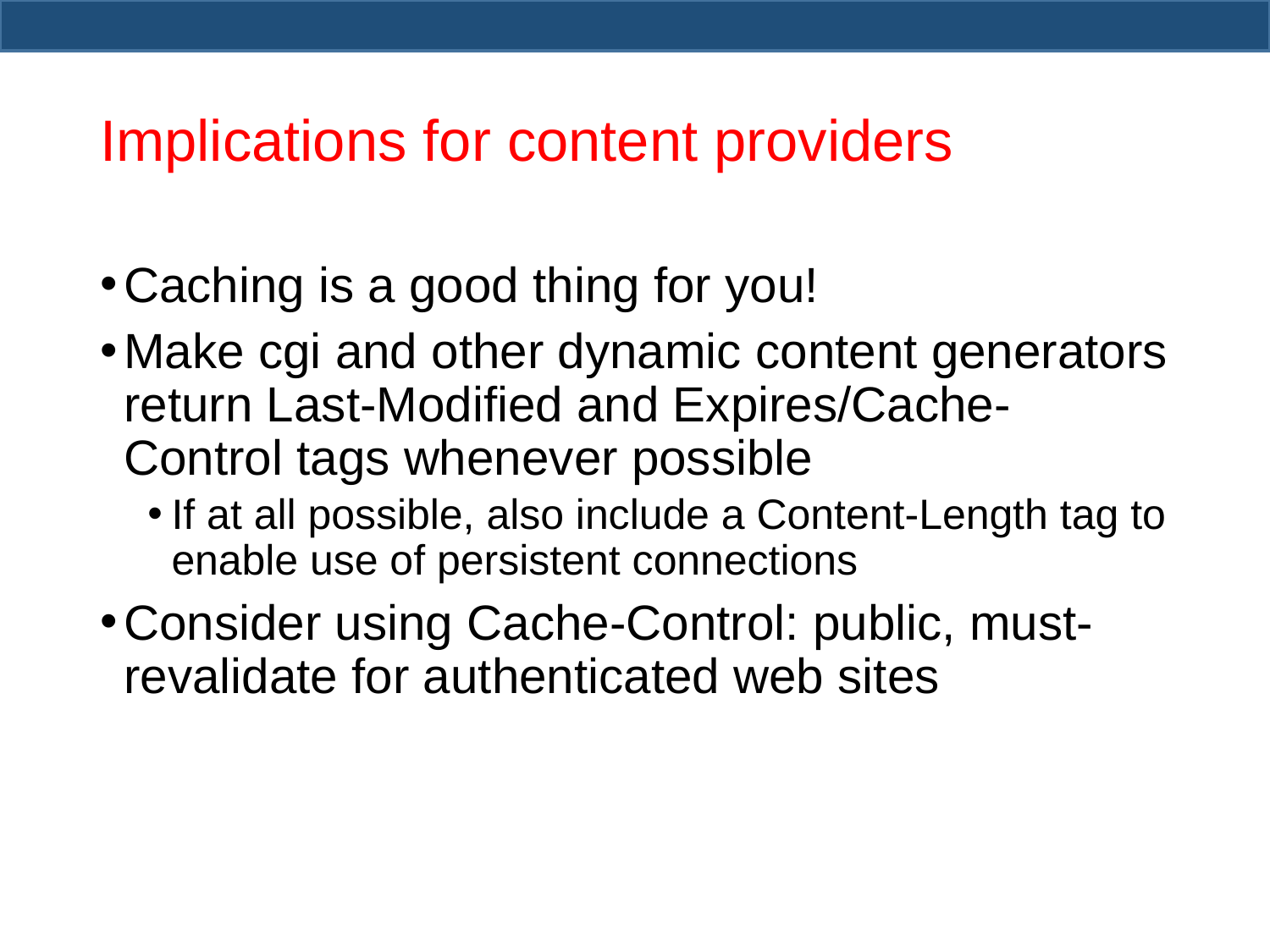

# Implications for content providers
Caching is a good thing for you!
Make cgi and other dynamic content generators return Last-Modified and Expires/Cache-Control tags whenever possible
If at all possible, also include a Content-Length tag to enable use of persistent connections
Consider using Cache-Control: public, must-revalidate for authenticated web sites